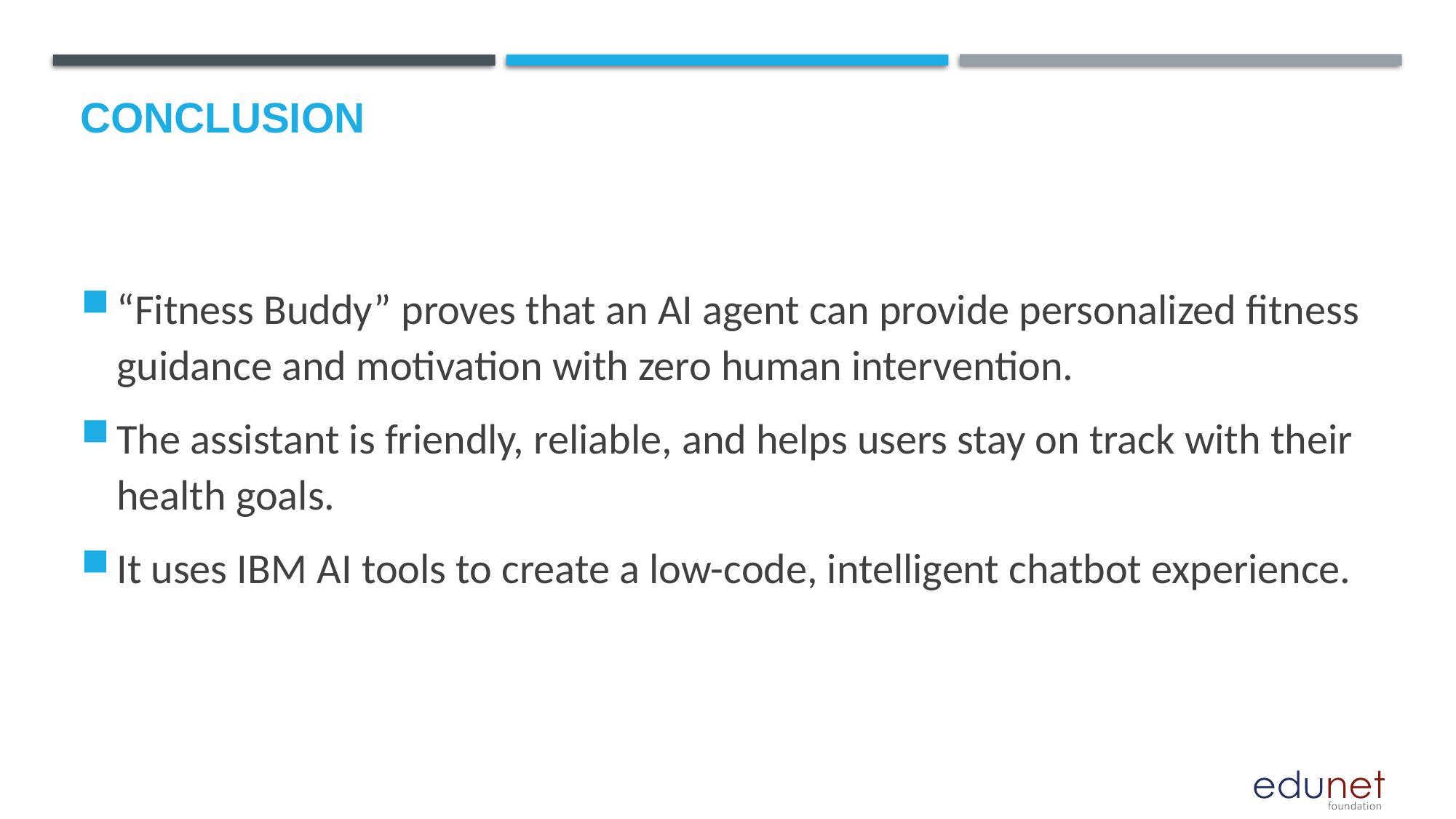

# Conclusion
“Fitness Buddy” proves that an AI agent can provide personalized fitness guidance and motivation with zero human intervention.
The assistant is friendly, reliable, and helps users stay on track with their health goals.
It uses IBM AI tools to create a low-code, intelligent chatbot experience.